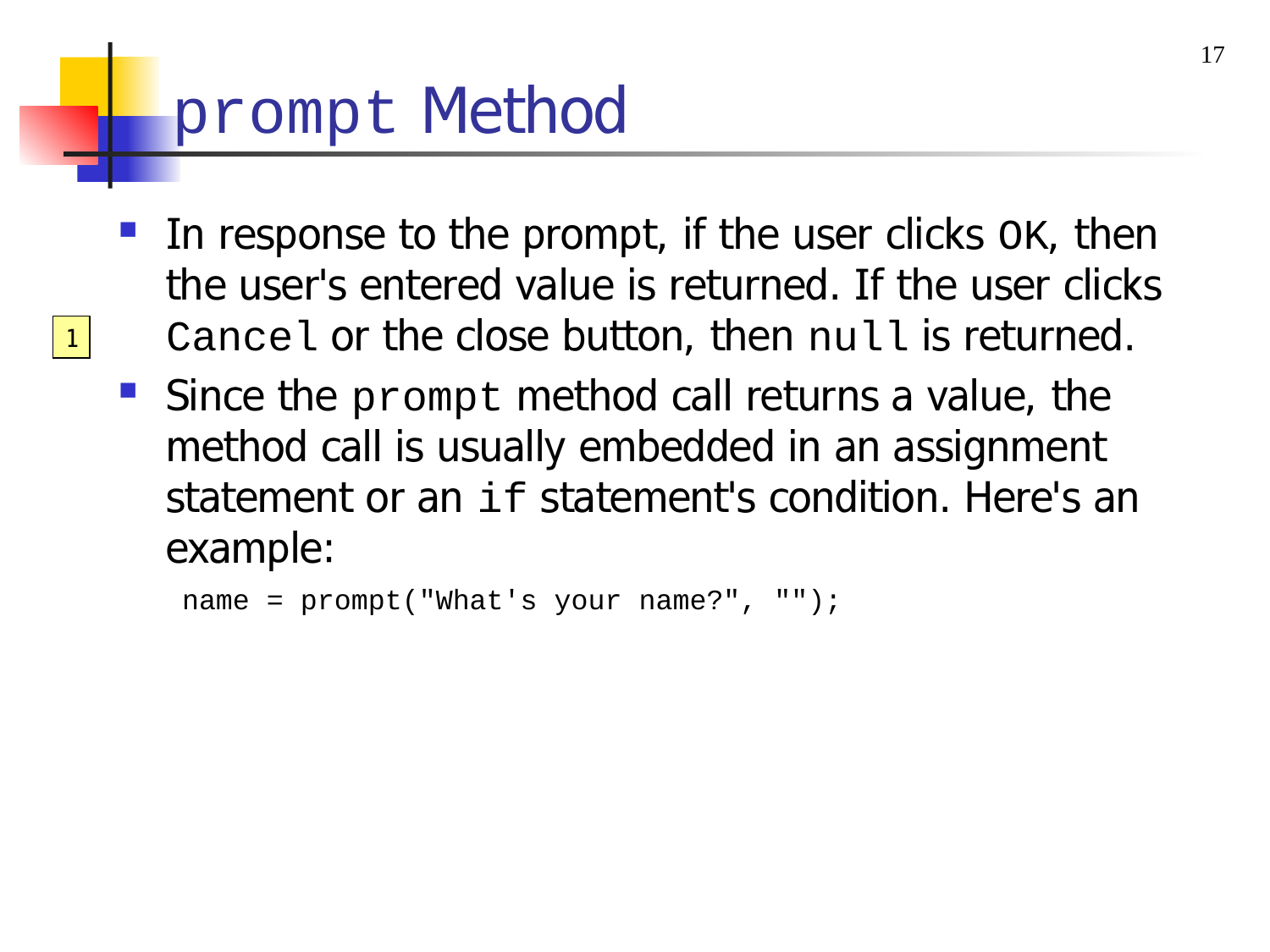

17
# prompt Method
In response to the prompt, if the user clicks OK, then the user's entered value is returned. If the user clicks Cancel or the close button, then null is returned.
Since the prompt method call returns a value, the method call is usually embedded in an assignment statement or an if statement's condition. Here's an example:
name = prompt("What's your name?", "");
1